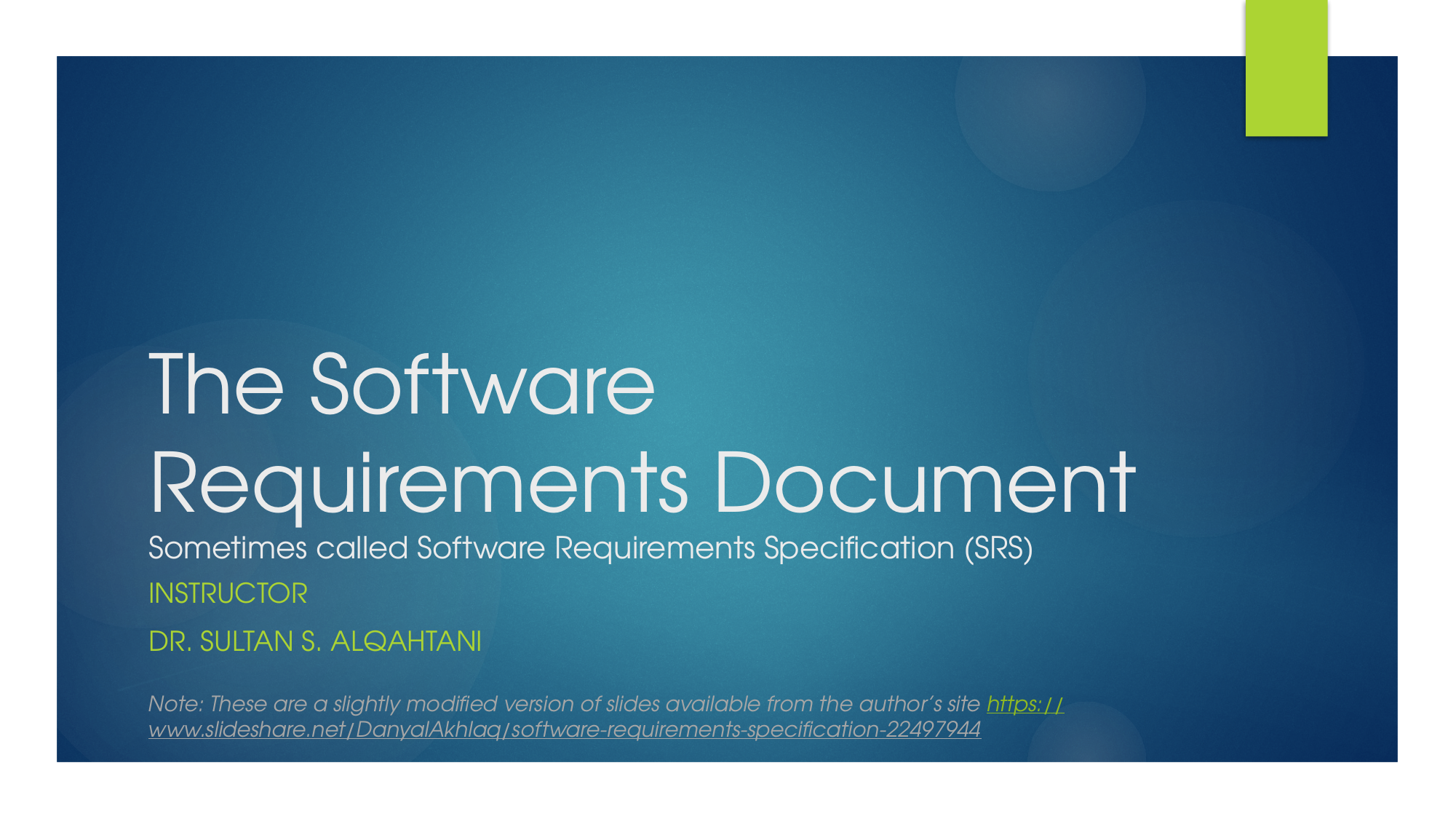

# The Software Requirements Document Sometimes called Software Requirements Specification (SRS)
Instructor
Dr. Sultan s. alqahtani
Note: These are a slightly modified version of slides available from the author’s site https://www.slideshare.net/DanyalAkhlaq/software-requirements-specification-22497944